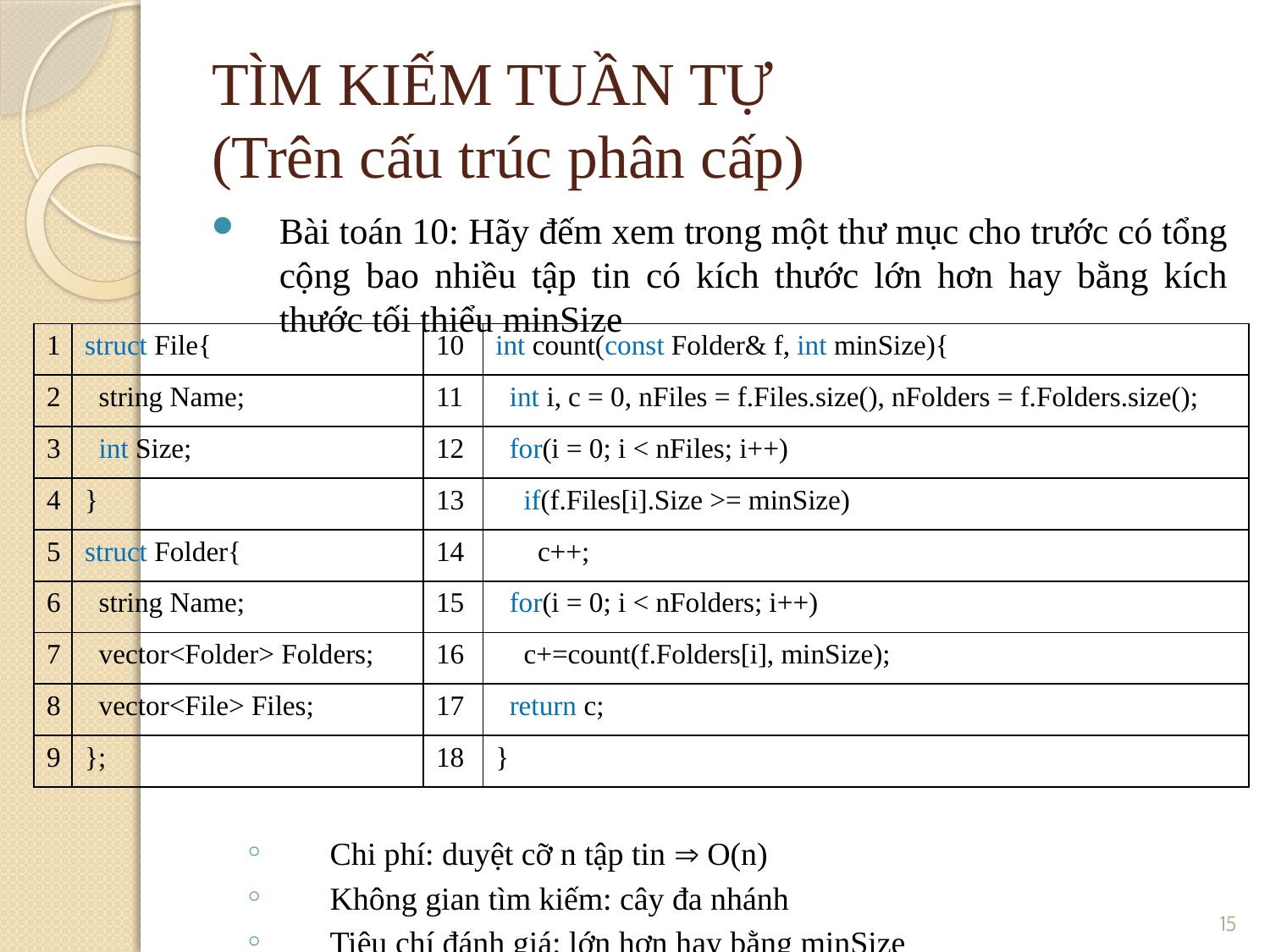

TÌM KIẾM TUẦN TỰ
(Trên cấu trúc phân cấp)
Bài toán 10: Hãy đếm xem trong một thư mục cho trước có tổng cộng bao nhiều tập tin có kích thước lớn hơn hay bằng kích thước tối thiểu minSize

Chi phí: duyệt cỡ n tập tin ⇒ O(n)
Không gian tìm kiếm: cây đa nhánh
Tiêu chí đánh giá: lớn hơn hay bằng minSize
| 1 | struct File{ |
| --- | --- |
| 2 | string Name; |
| 3 | int Size; |
| 4 | } |
| 5 | struct Folder{ |
| 6 | string Name; |
| 7 | vector<Folder> Folders; |
| 8 | vector<File> Files; |
| 9 | }; |
| 10 | int count(const Folder& f, int minSize){ |
| --- | --- |
| 11 | int i, c = 0, nFiles = f.Files.size(), nFolders = f.Folders.size(); |
| 12 | for(i = 0; i < nFiles; i++) |
| 13 | if(f.Files[i].Size >= minSize) |
| 14 | c++; |
| 15 | for(i = 0; i < nFolders; i++) |
| 16 | c+=count(f.Folders[i], minSize); |
| 17 | return c; |
| 18 | } |
15